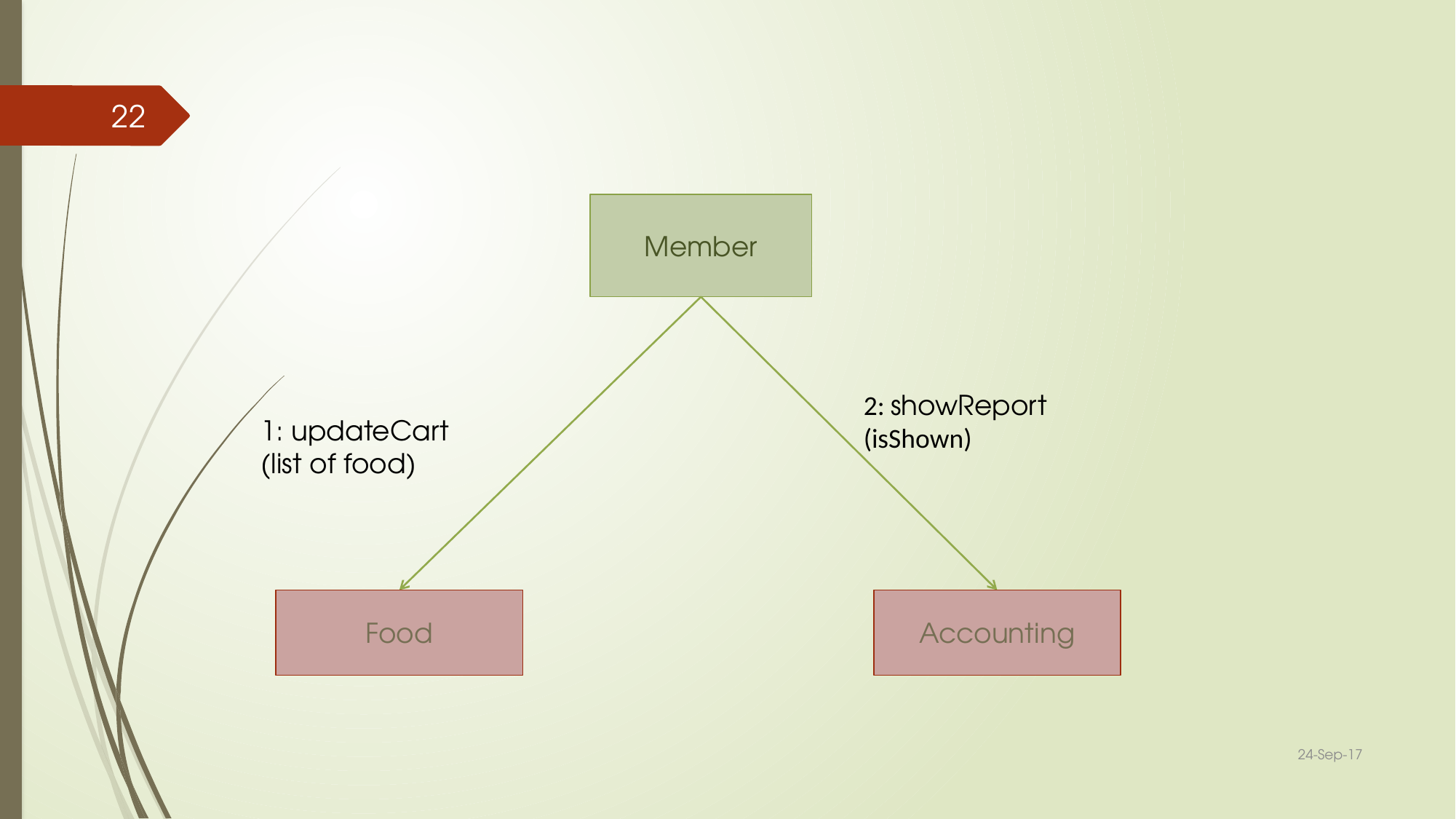

22
Member
2: showReport
(isShown)
1: updateCart
(list of food)
Food
Accounting
24-Sep-17